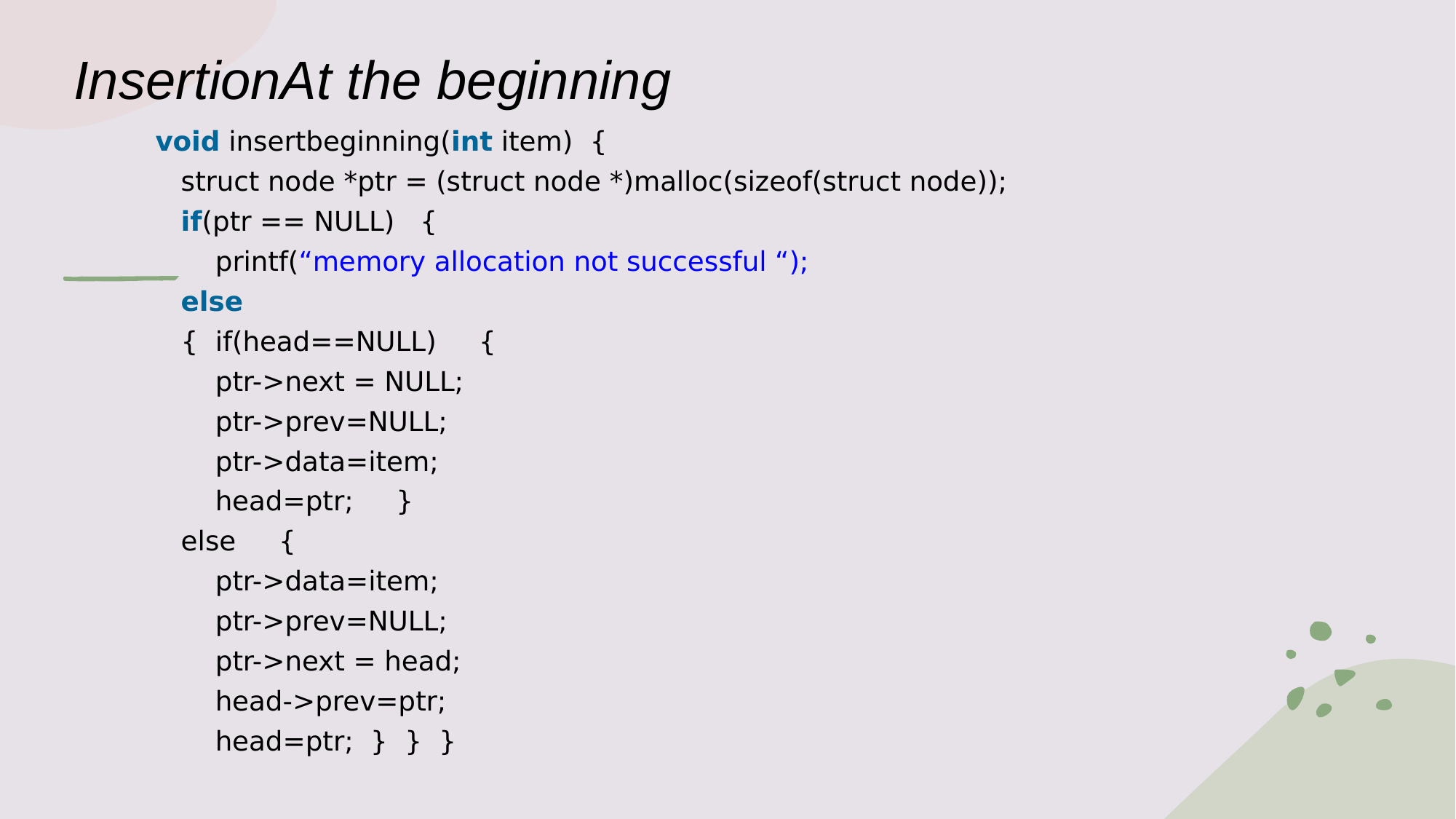

# InsertionAt the beginning
void insertbeginning(int item)  {
   struct node *ptr = (struct node *)malloc(sizeof(struct node));
   if(ptr == NULL)   {
       printf(“memory allocation not successful “);
   else
   {  if(head==NULL)     {
       ptr->next = NULL;
       ptr->prev=NULL;
       ptr->data=item;
       head=ptr;     }
   else     {
       ptr->data=item;
       ptr->prev=NULL;
       ptr->next = head;
       head->prev=ptr;
       head=ptr;  }  }  }